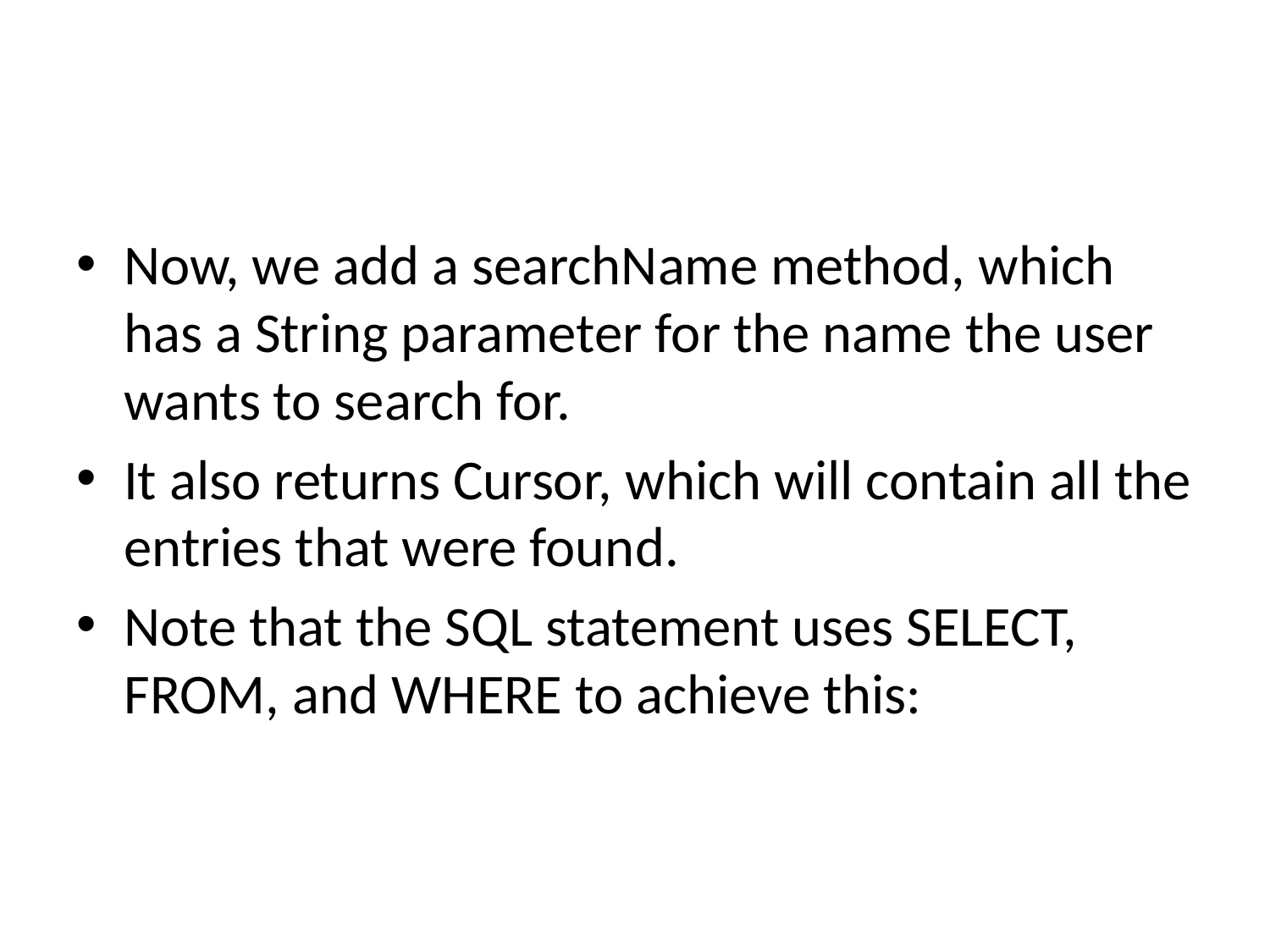

#
Now, we add a searchName method, which has a String parameter for the name the user wants to search for.
It also returns Cursor, which will contain all the entries that were found.
Note that the SQL statement uses SELECT, FROM, and WHERE to achieve this: